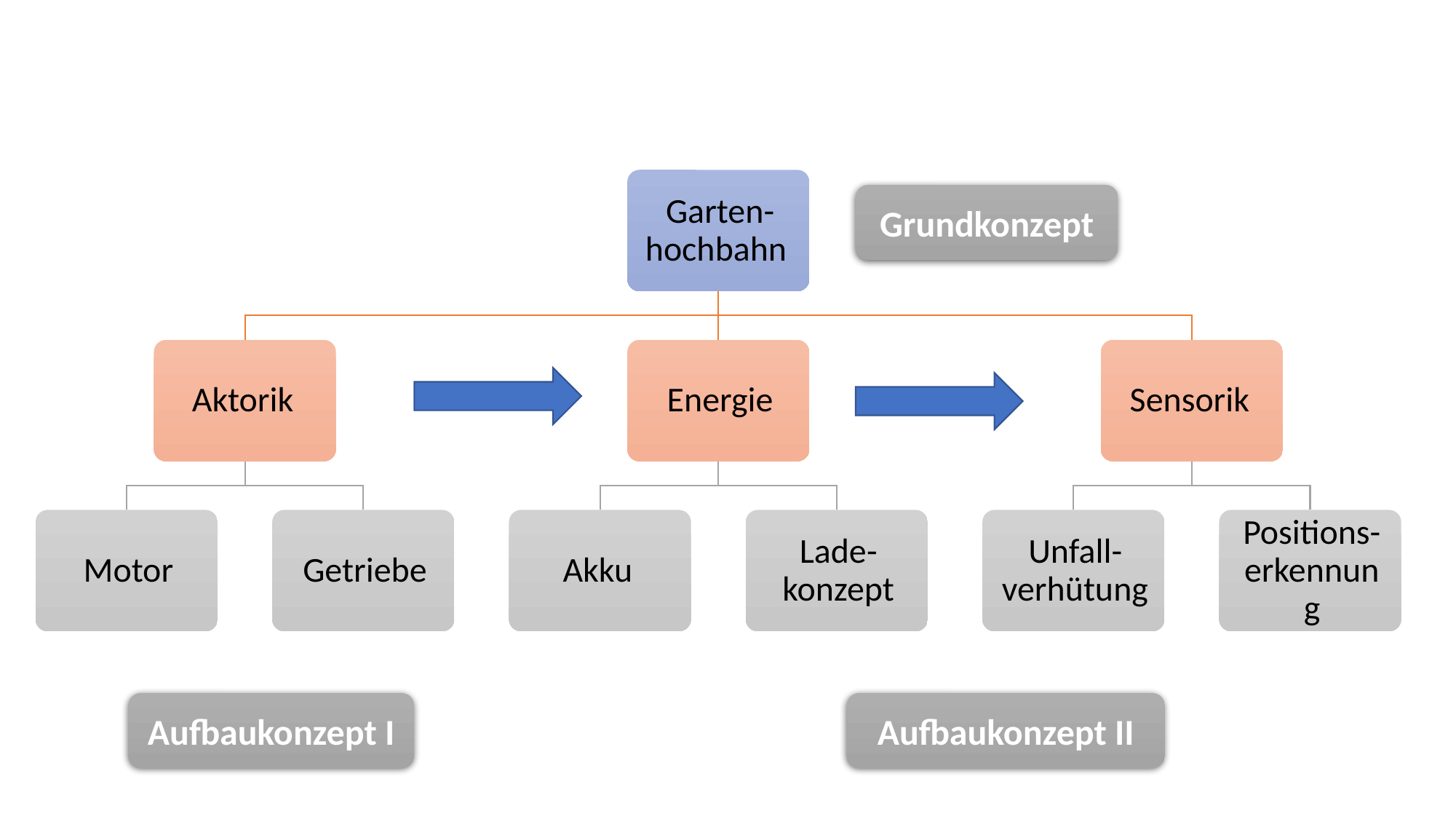

Garten-
hochbahn
Aktorik
Motor
Getriebe
Energie
Akku
Lade-konzept
Sensorik
Unfall-verhütung
Positions-erkennung
Grundkonzept

Aufbaukonzept I
Aufbaukonzept II